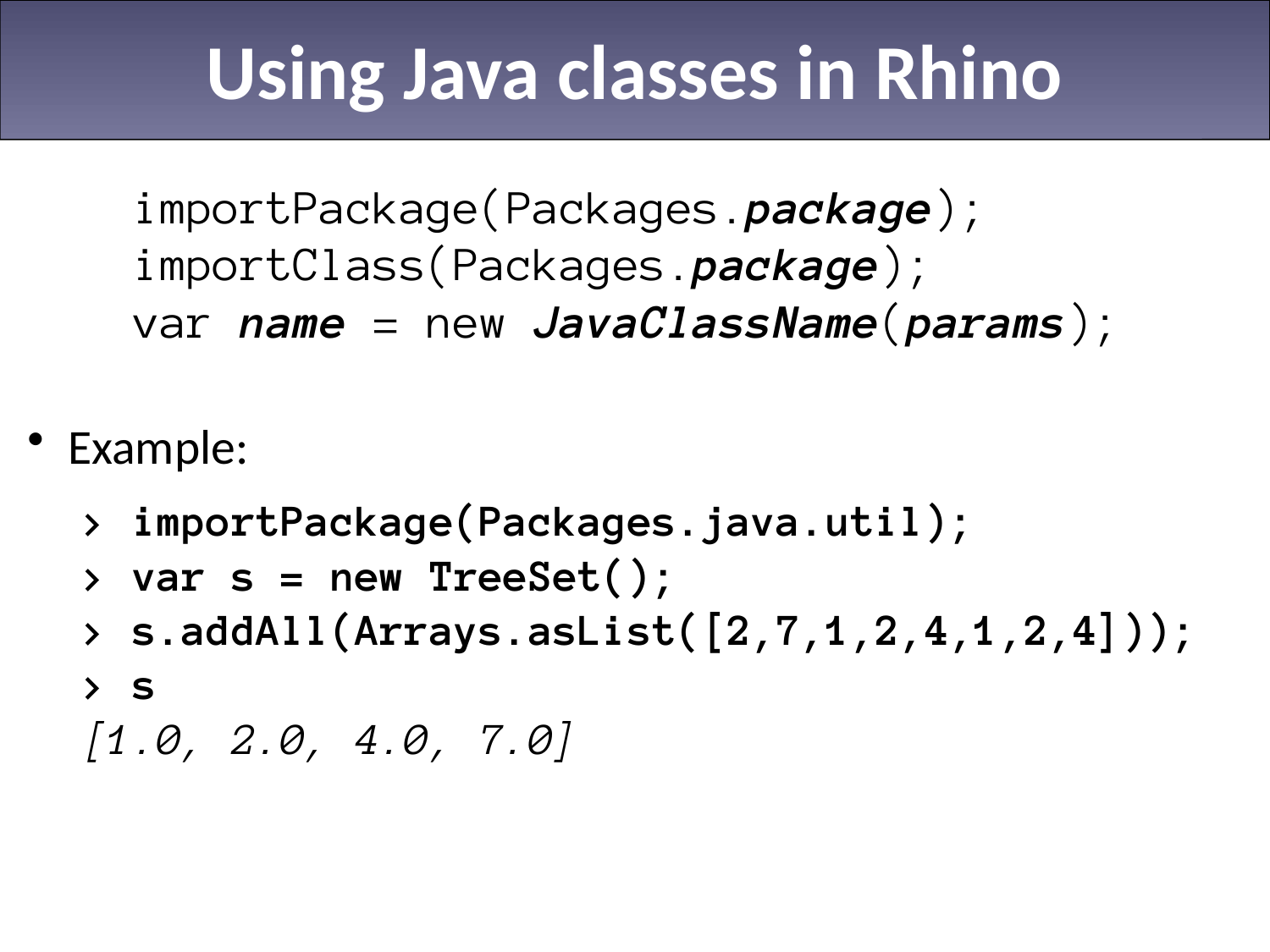

# Using Java classes in Rhino
    importPackage(Packages.package);
    importClass(Packages.package);
    var name = new JavaClassName(params);

Example:

> importPackage(Packages.java.util);
> var s = new TreeSet();
> s.addAll(Arrays.asList([2,7,1,2,4,1,2,4]));
> s
[1.0, 2.0, 4.0, 7.0]
23